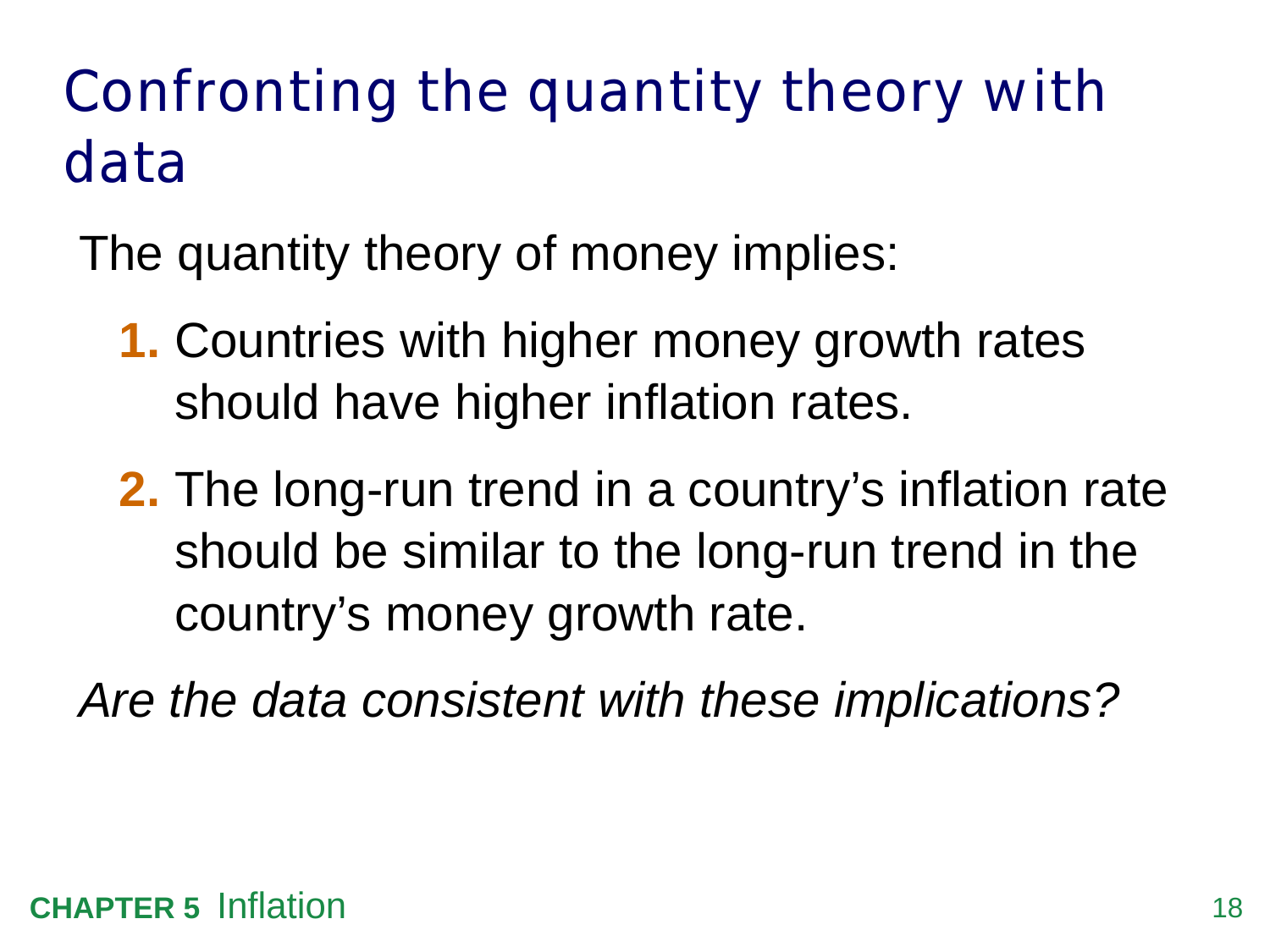

# Confronting the quantity theory with data
The quantity theory of money implies:
1.	Countries with higher money growth rates
should have higher inflation rates.
2.	The long-run trend in a country’s inflation rate should be similar to the long-run trend in the country’s money growth rate.
Are the data consistent with these implications?